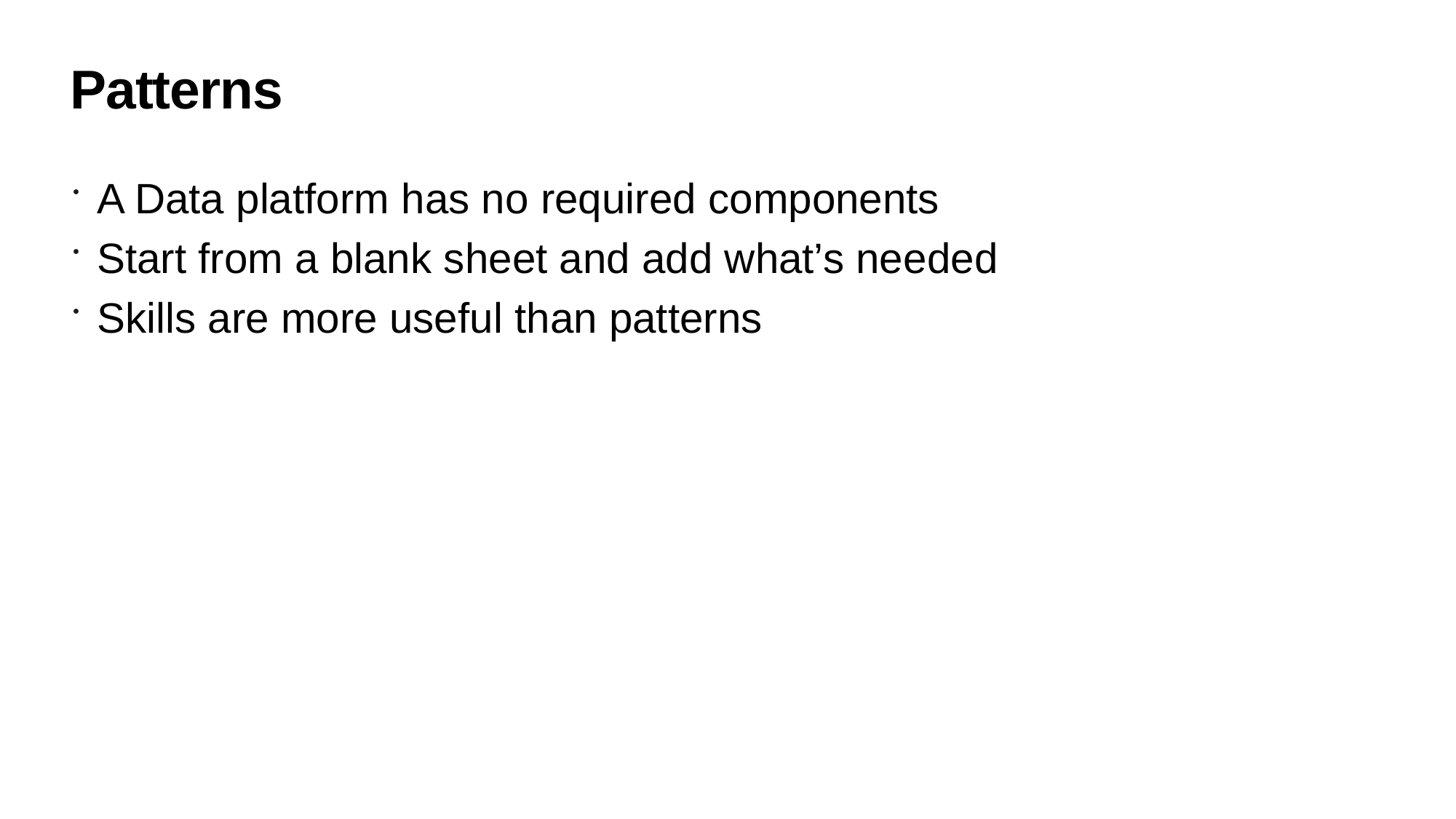

# Patterns
A Data platform has no required components
Start from a blank sheet and add what’s needed
Skills are more useful than patterns